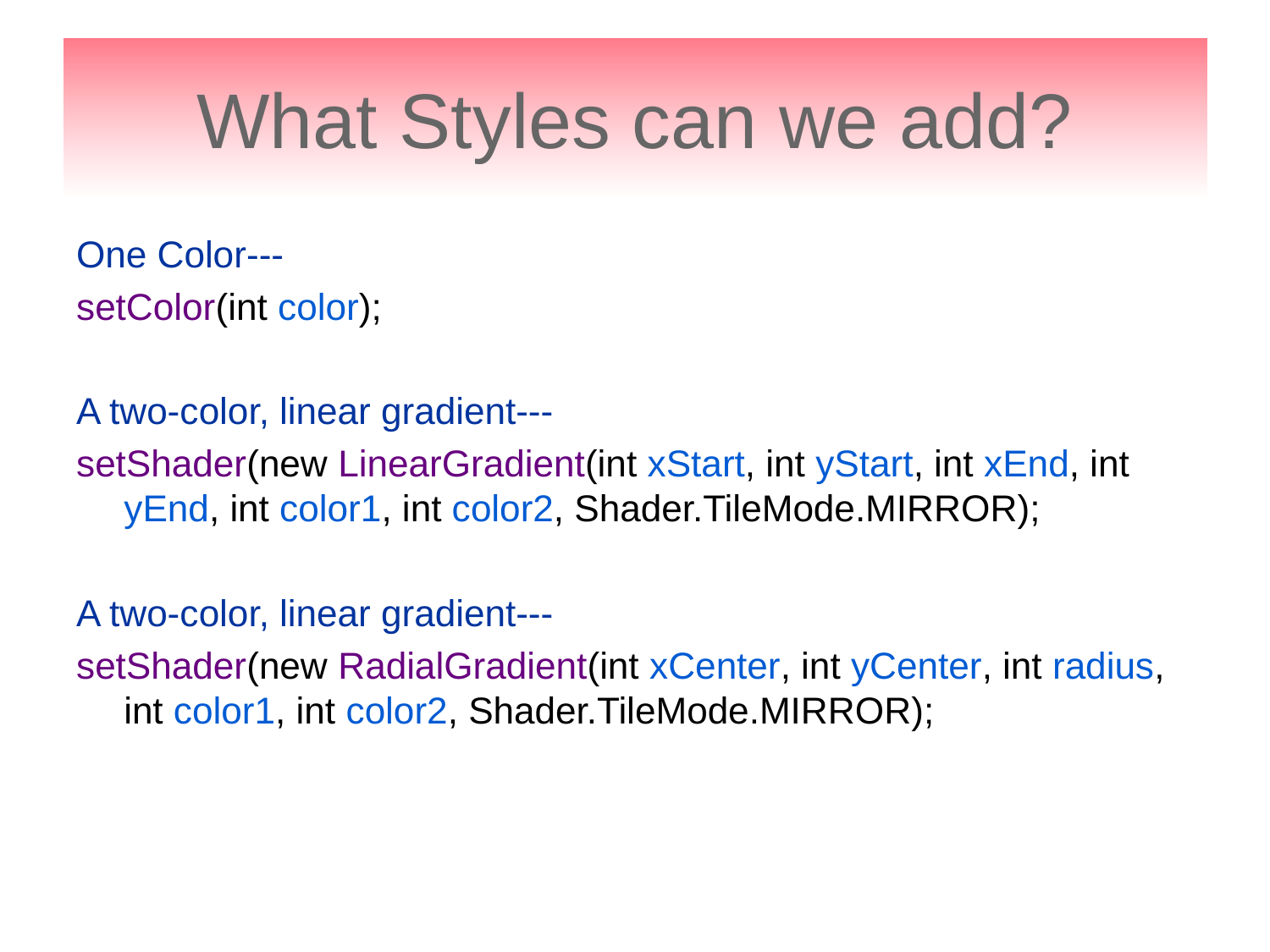

# What Styles can we add?
One Color---
setColor(int color);

A two-color, linear gradient---
setShader(new LinearGradient(int xStart, int yStart, int xEnd, int yEnd, int color1, int color2, Shader.TileMode.MIRROR);

A two-color, linear gradient---
setShader(new RadialGradient(int xCenter, int yCenter, int radius, int color1, int color2, Shader.TileMode.MIRROR);